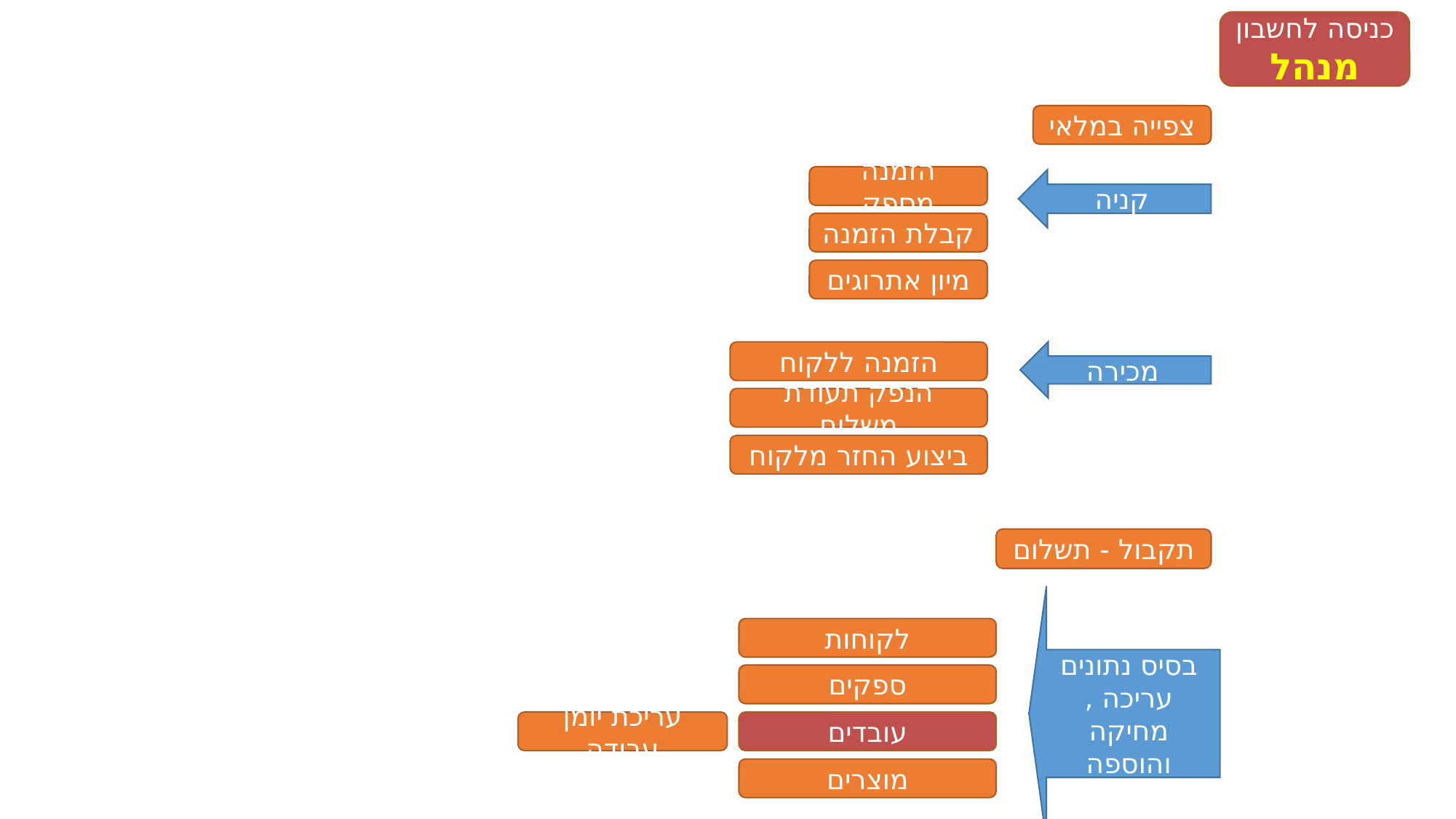

כניסה לחשבון מנהל
צפייה במלאי
הזמנה מספק
קניה
קבלת הזמנה
מיון אתרוגים
הזמנה ללקוח
מכירה
הנפק תעודת משלוח
ביצוע החזר מלקוח
תקבול - תשלום
בסיס נתונים
עריכה , מחיקה והוספה
לקוחות
ספקים
עריכת יומן עבודה
עובדים
מוצרים